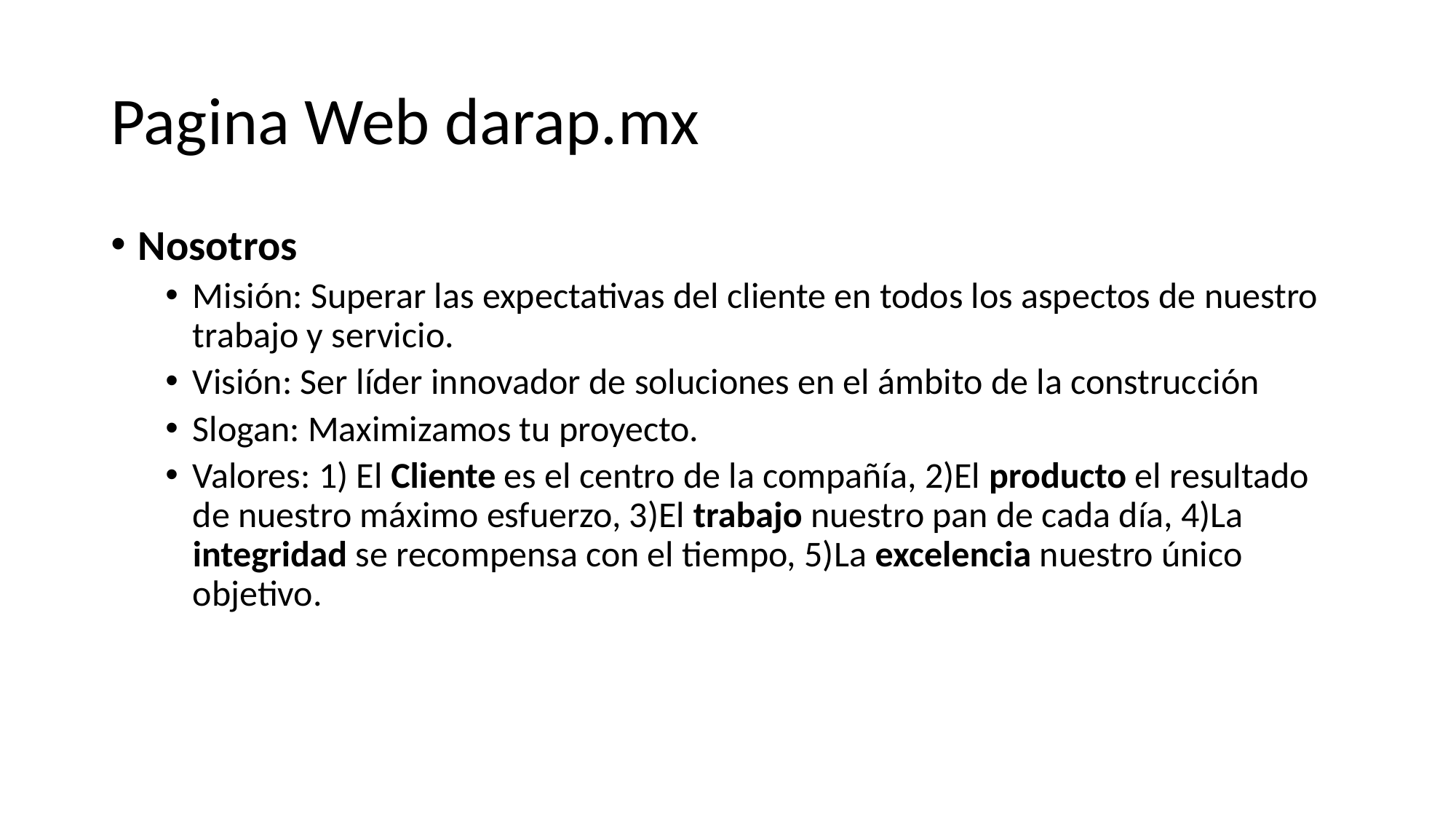

# Pagina Web darap.mx
Nosotros
Misión: Superar las expectativas del cliente en todos los aspectos de nuestro trabajo y servicio.
Visión: Ser líder innovador de soluciones en el ámbito de la construcción
Slogan: Maximizamos tu proyecto.
Valores: 1) El Cliente es el centro de la compañía, 2)El producto el resultado de nuestro máximo esfuerzo, 3)El trabajo nuestro pan de cada día, 4)La integridad se recompensa con el tiempo, 5)La excelencia nuestro único objetivo.